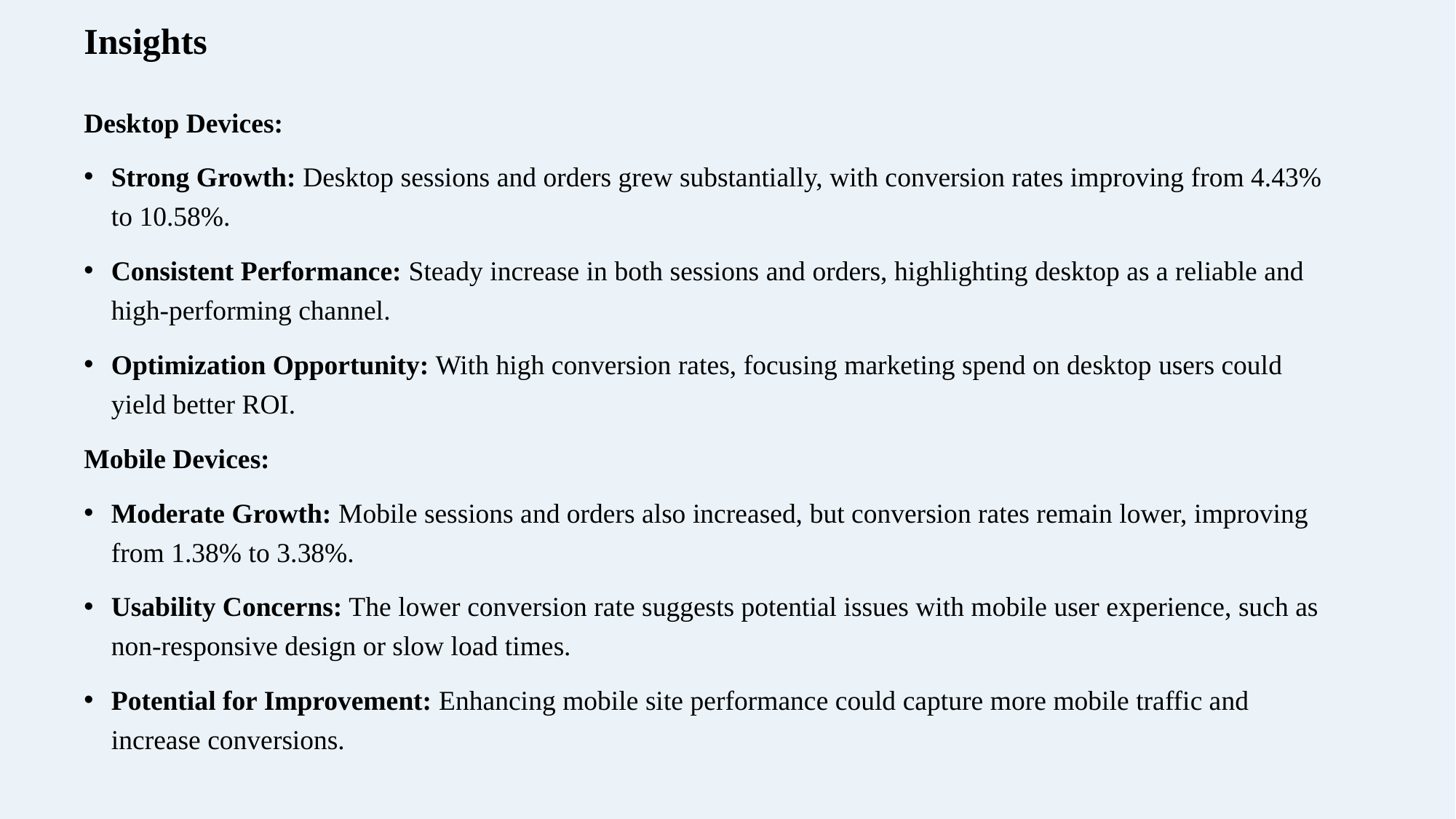

# Insights
Desktop Devices:
Strong Growth: Desktop sessions and orders grew substantially, with conversion rates improving from 4.43% to 10.58%.
Consistent Performance: Steady increase in both sessions and orders, highlighting desktop as a reliable and high-performing channel.
Optimization Opportunity: With high conversion rates, focusing marketing spend on desktop users could yield better ROI.
Mobile Devices:
Moderate Growth: Mobile sessions and orders also increased, but conversion rates remain lower, improving from 1.38% to 3.38%.
Usability Concerns: The lower conversion rate suggests potential issues with mobile user experience, such as non-responsive design or slow load times.
Potential for Improvement: Enhancing mobile site performance could capture more mobile traffic and increase conversions.